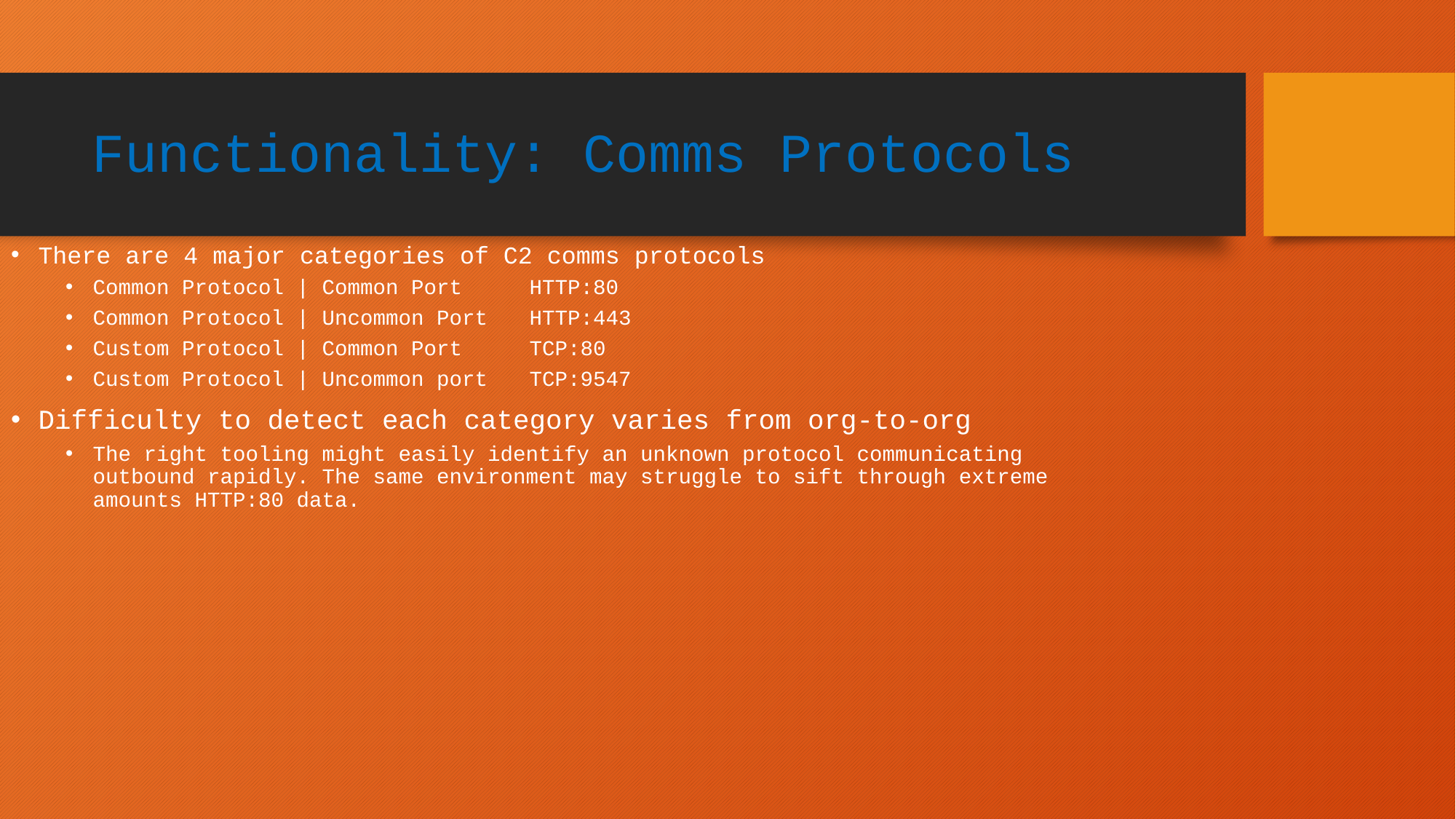

# Functionality: Comms Protocols
There are 4 major categories of C2 comms protocols
Common Protocol | Common Port 	HTTP:80
Common Protocol | Uncommon Port	HTTP:443
Custom Protocol | Common Port	TCP:80
Custom Protocol | Uncommon port	TCP:9547
Difficulty to detect each category varies from org-to-org
The right tooling might easily identify an unknown protocol communicating outbound rapidly. The same environment may struggle to sift through extreme amounts HTTP:80 data.